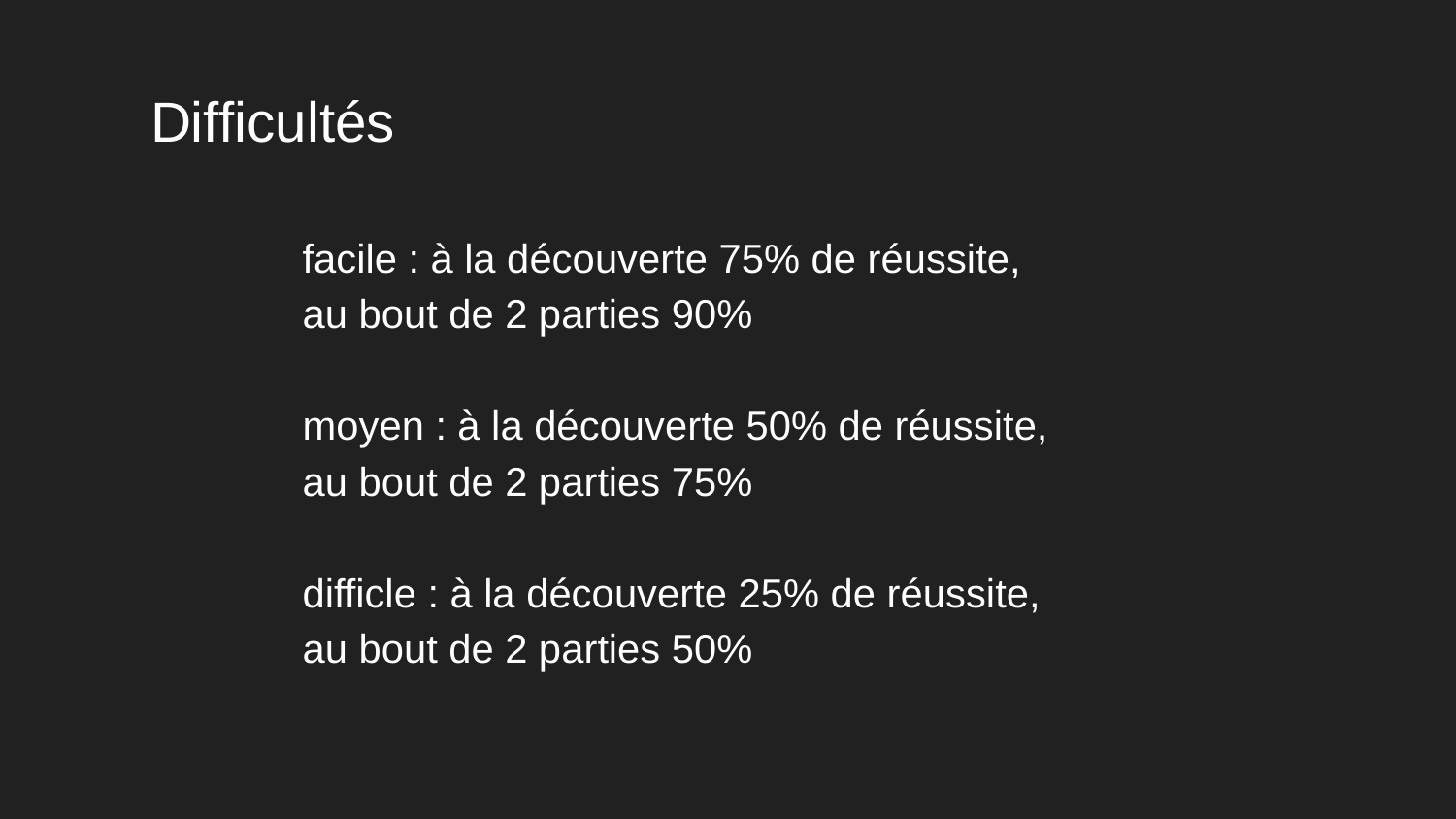

# Difficultés

facile : à la découverte 75% de réussite,
au bout de 2 parties 90%

moyen : à la découverte 50% de réussite,
au bout de 2 parties 75%

difficle : à la découverte 25% de réussite,
au bout de 2 parties 50%